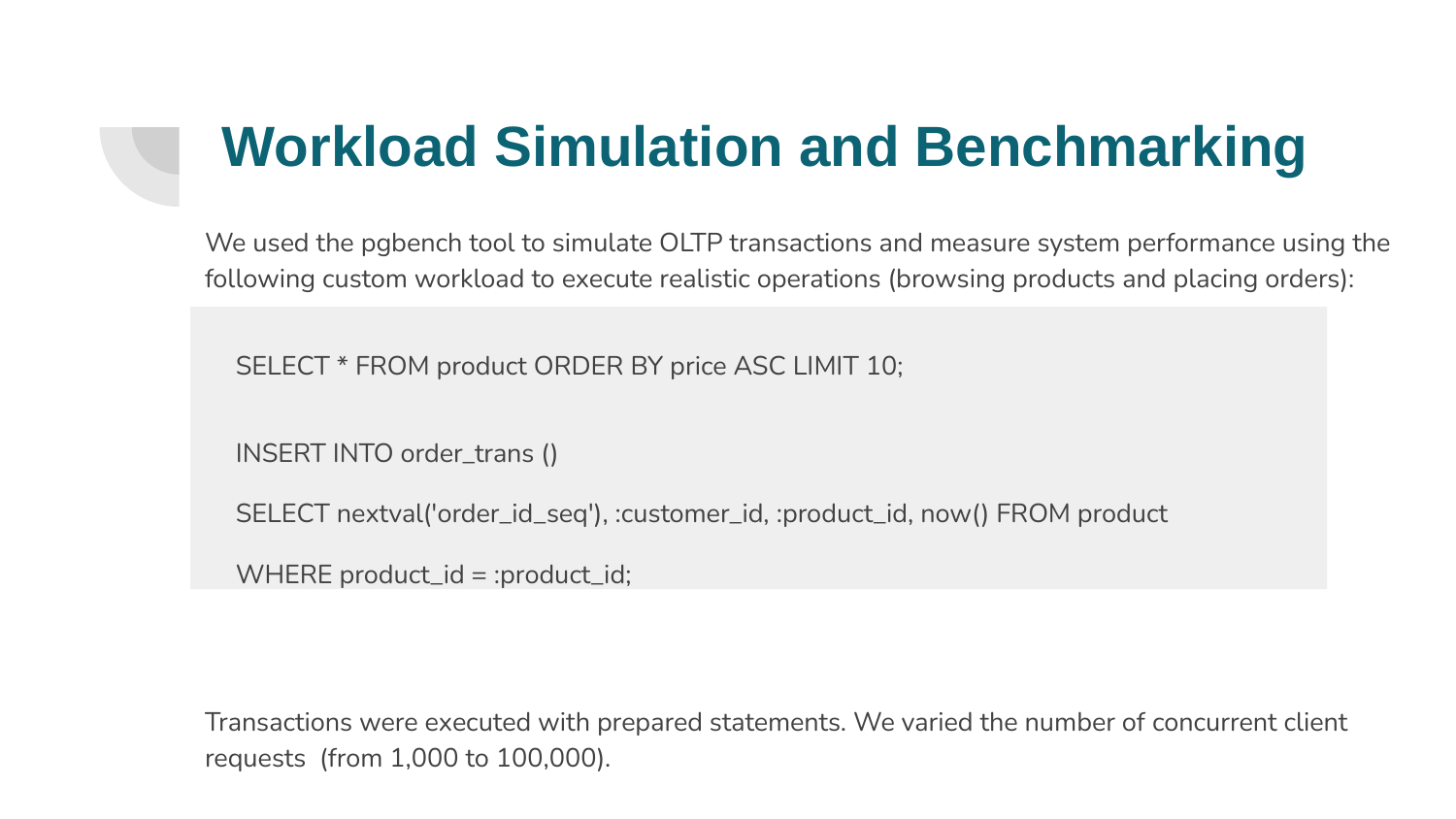

# Workload Simulation and Benchmarking
We used the pgbench tool to simulate OLTP transactions and measure system performance using the following custom workload to execute realistic operations (browsing products and placing orders):

SELECT * FROM product ORDER BY price ASC LIMIT 10;

INSERT INTO order_trans ()
SELECT nextval('order_id_seq'), :customer_id, :product_id, now() FROM product
WHERE product_id = :product_id;

Transactions were executed with prepared statements. We varied the number of concurrent client requests  (from 1,000 to 100,000).